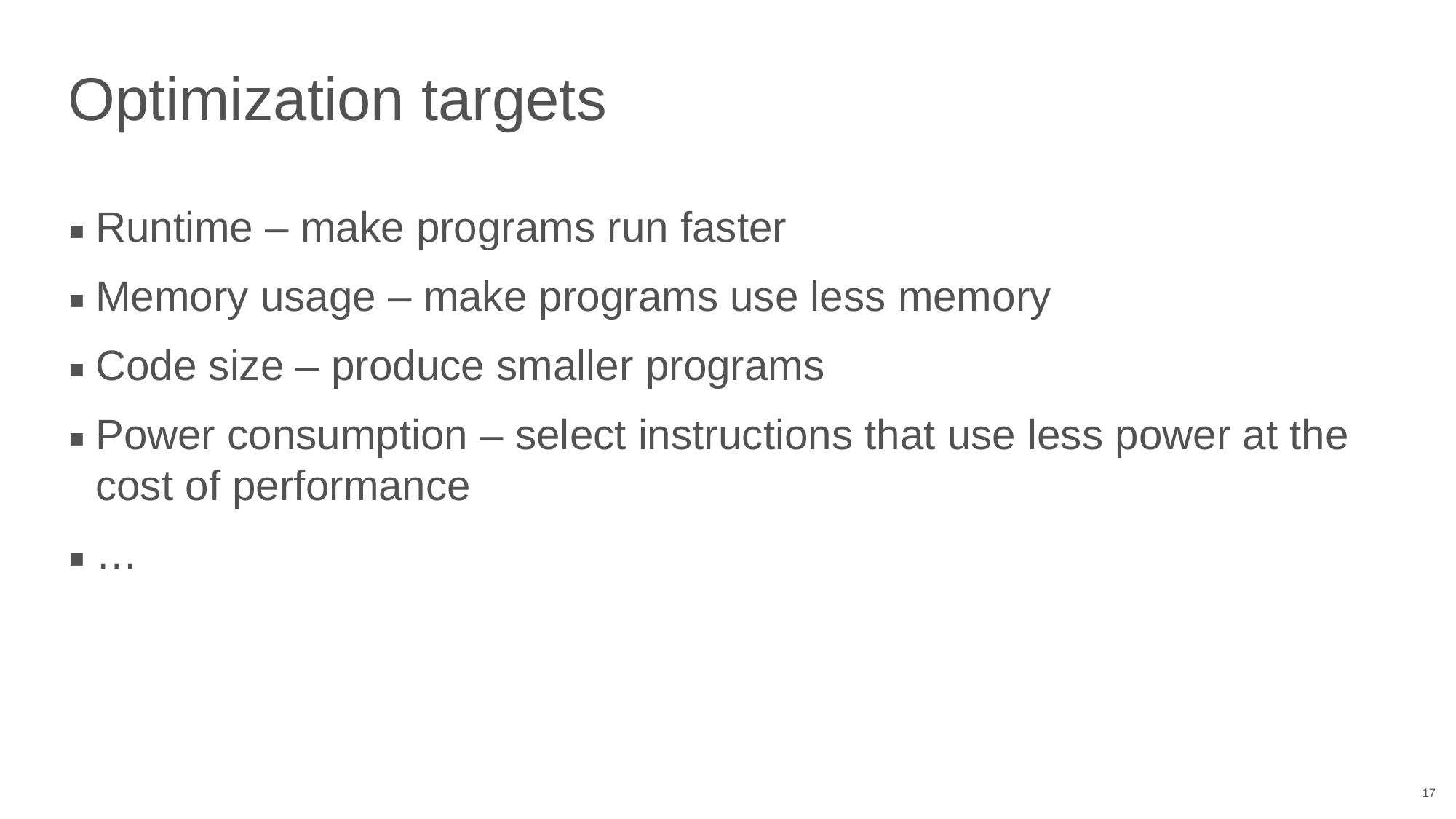

# Optimization targets
Runtime – make programs run faster
Memory usage – make programs use less memory
Code size – produce smaller programs
Power consumption – select instructions that use less power at the cost of performance
…